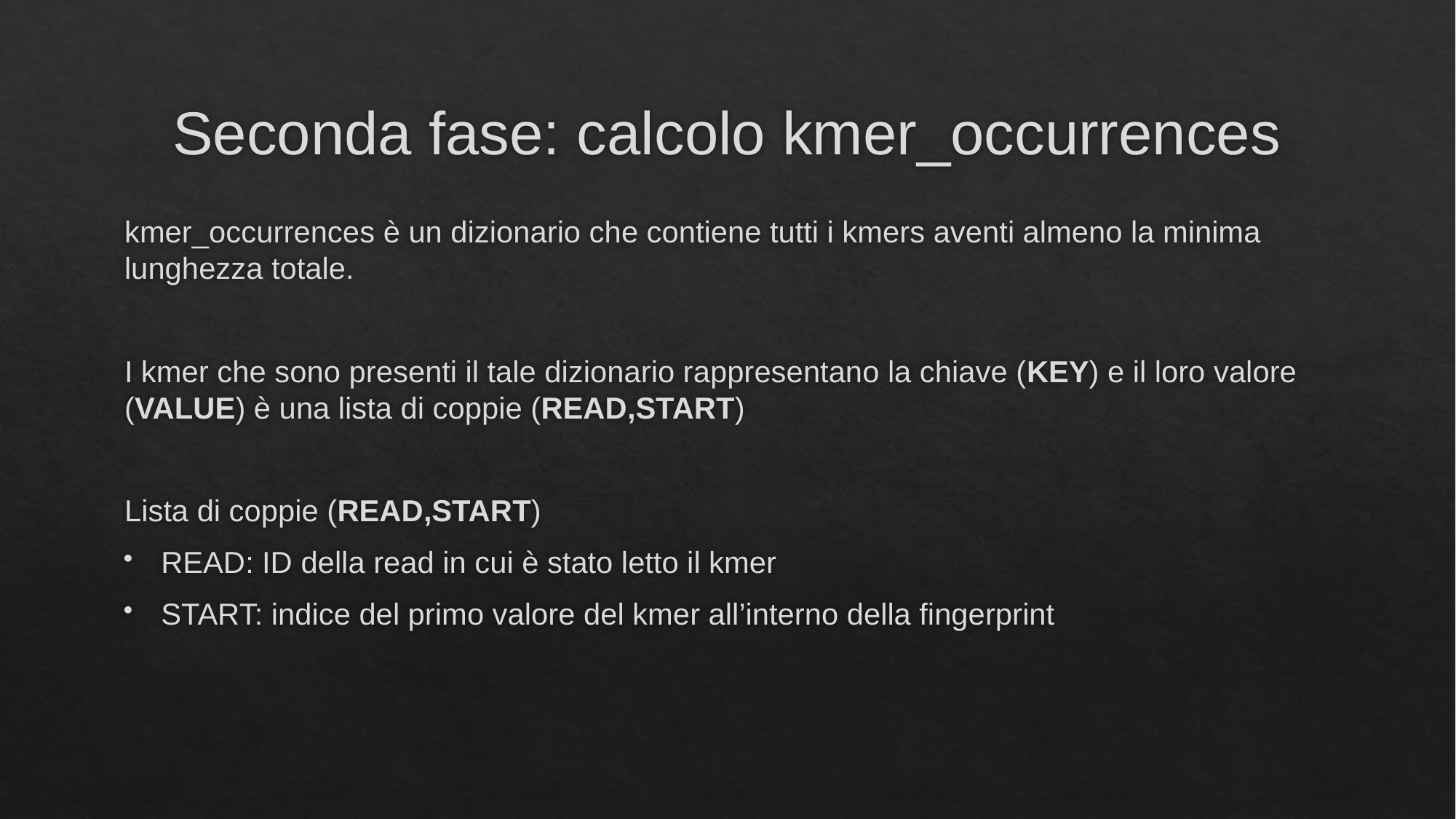

# Seconda fase: calcolo kmer_occurrences
kmer_occurrences è un dizionario che contiene tutti i kmers aventi almeno la minima lunghezza totale.

I kmer che sono presenti il tale dizionario rappresentano la chiave (KEY) e il loro valore (VALUE) è una lista di coppie (READ,START)

Lista di coppie (READ,START)
READ: ID della read in cui è stato letto il kmer
START: indice del primo valore del kmer all’interno della fingerprint